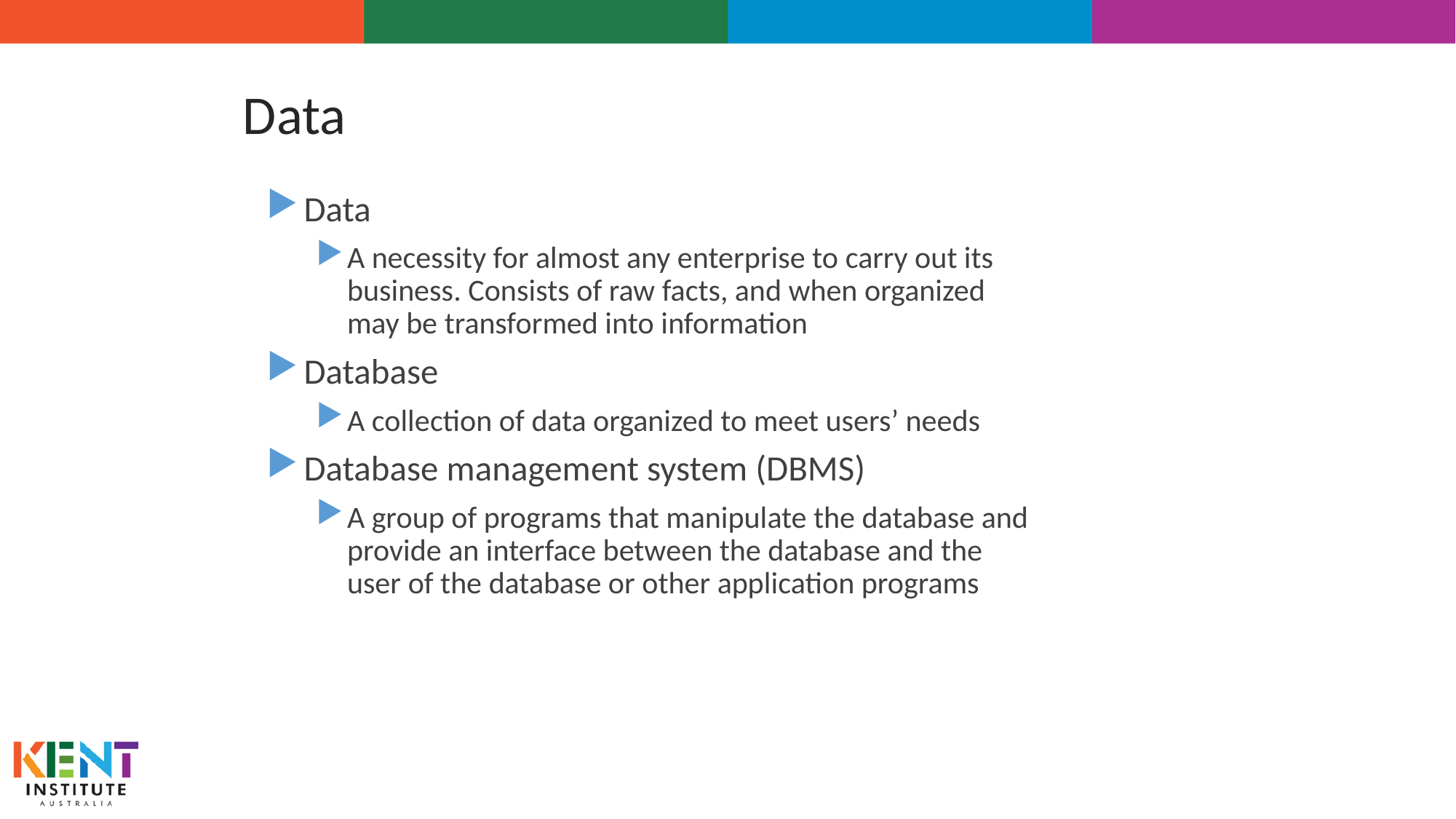

Data
Data
A necessity for almost any enterprise to carry out its business. Consists of raw facts, and when organized may be transformed into information
Database
A collection of data organized to meet users’ needs
Database management system (DBMS)
A group of programs that manipulate the database and provide an interface between the database and the user of the database or other application programs